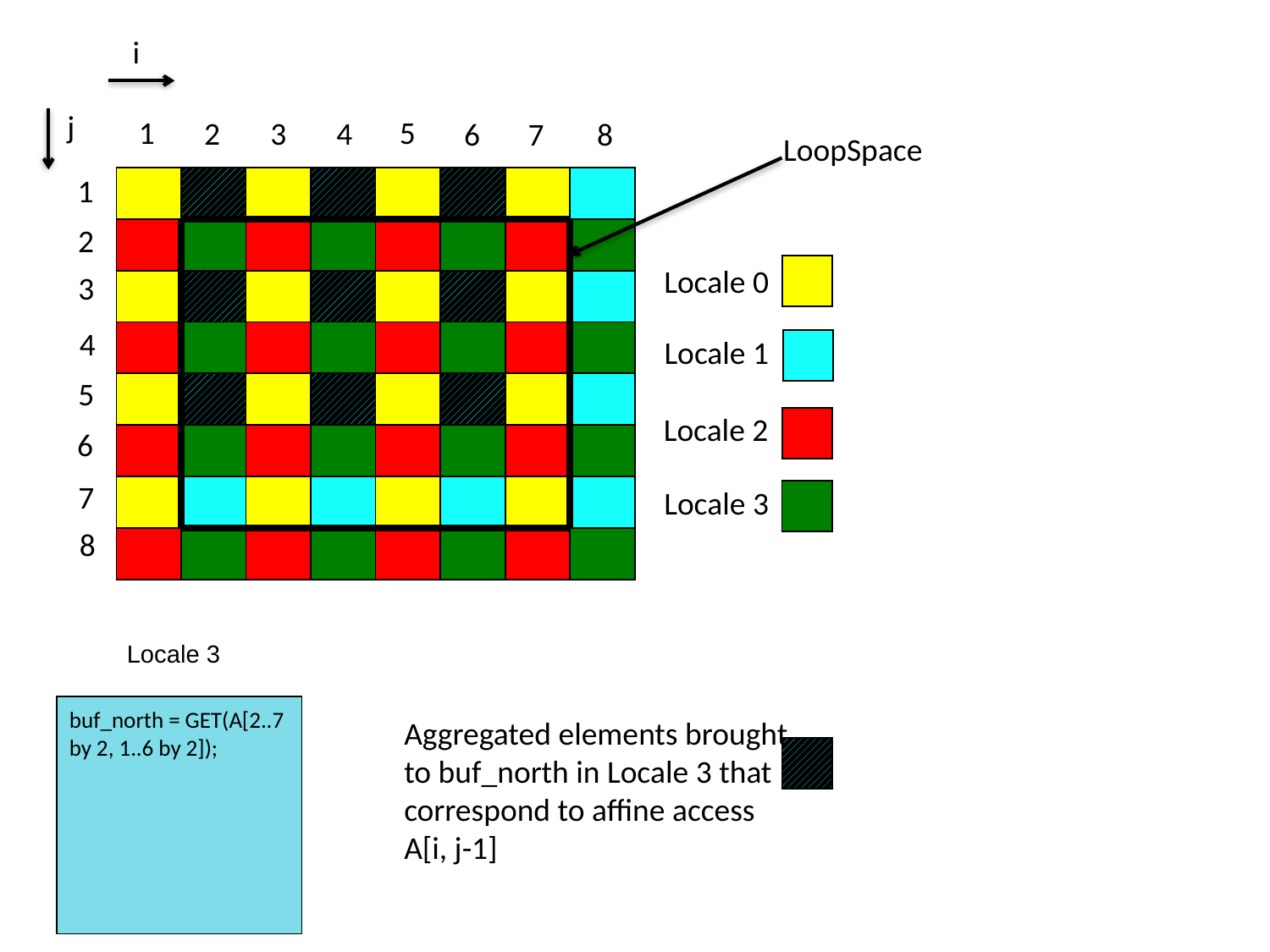

i
j
5
1
2
3
4
7
6
8
LoopSpace
1
2
3
4
5
6
7
8
|  |  |  |  |  |  |  |  |
| --- | --- | --- | --- | --- | --- | --- | --- |
|  |  |  |  |  |  |  |  |
|  |  |  |  |  |  |  |  |
|  |  |  |  |  |  |  |  |
|  |  |  |  |  |  |  |  |
|  |  |  |  |  |  |  |  |
|  |  |  |  |  |  |  |  |
|  |  |  |  |  |  |  |  |
Locale 0
Locale 1
Locale 2
Locale 3
|  |
| --- |
|  |
| --- |
|  |
| --- |
|  |
| --- |
Locale 3

buf_north = GET(A[2..7 by 2, 1..6 by 2]);
Aggregated elements brought to buf_north in Locale 3 that correspond to affine access A[i, j-1]
|  |
| --- |